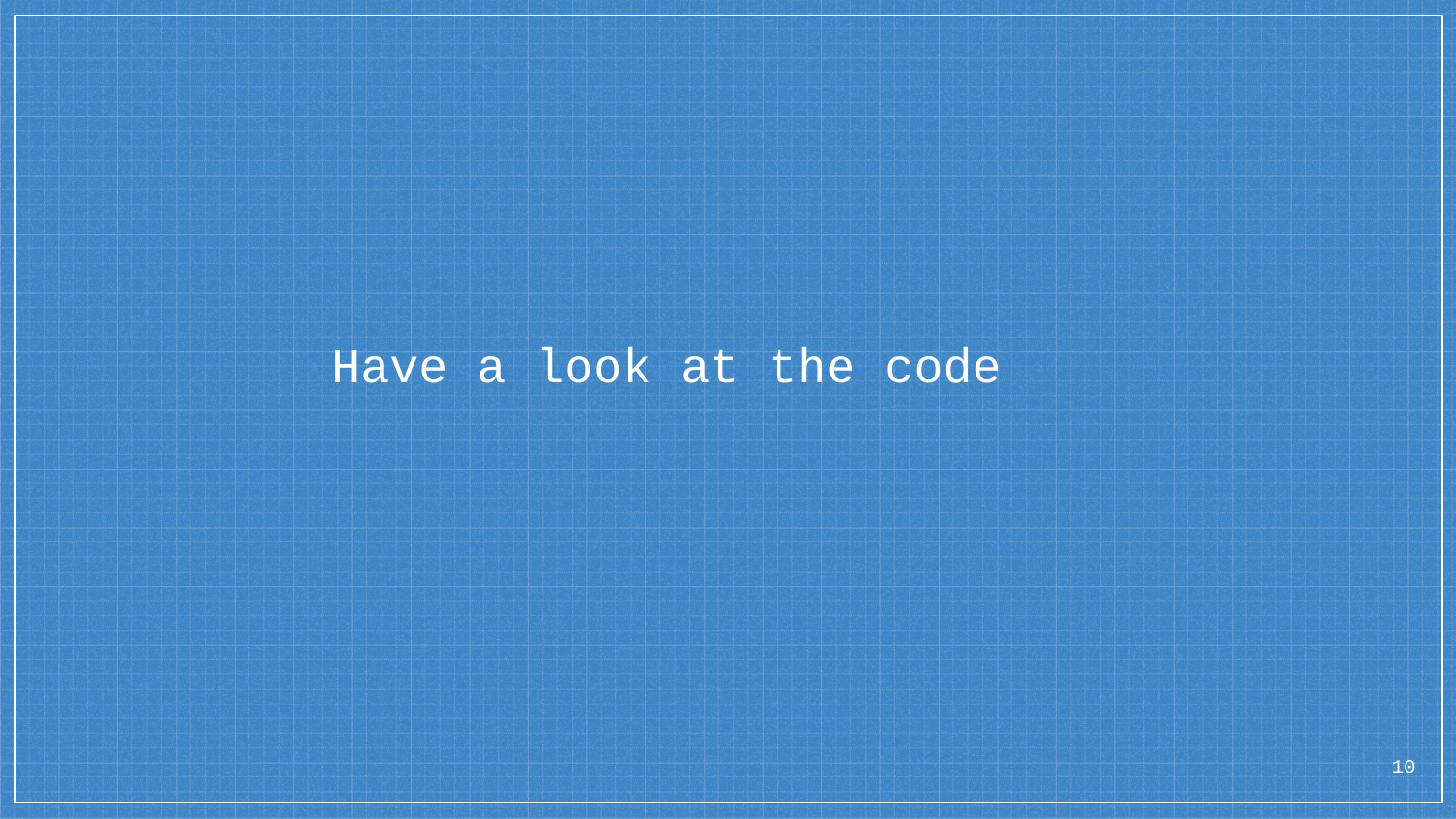

#

         Have a look at the code
10